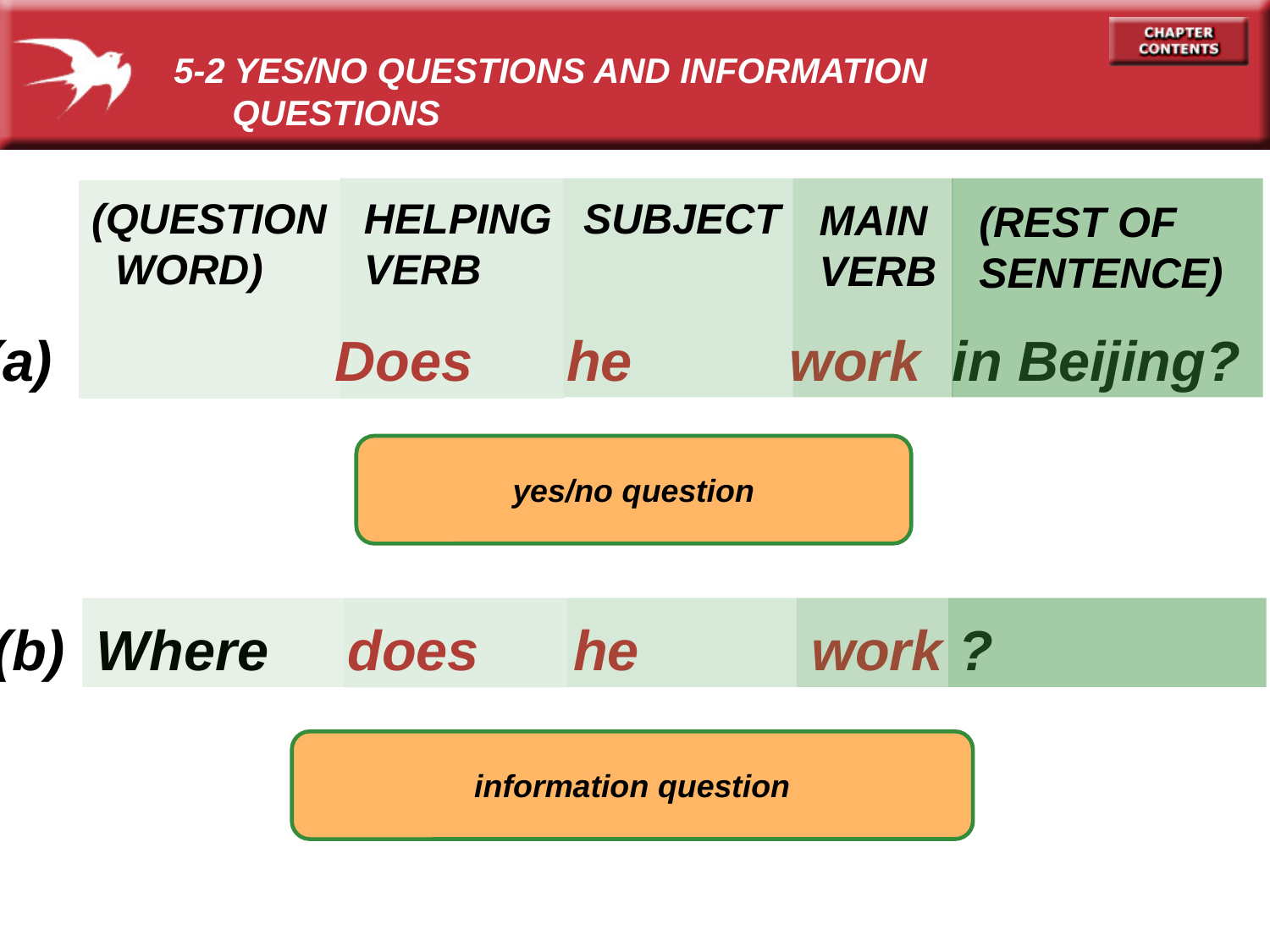

5-2 YES/NO QUESTIONS AND INFORMATION
      QUESTIONS

(QUESTION
  WORD)
HELPING
VERB
SUBJECT
MAIN
VERB
(REST OF
SENTENCE)

 (a)                  Does      he          work  in Beijing?

yes/no question

 (b)  Where     does      he           work ?

information question